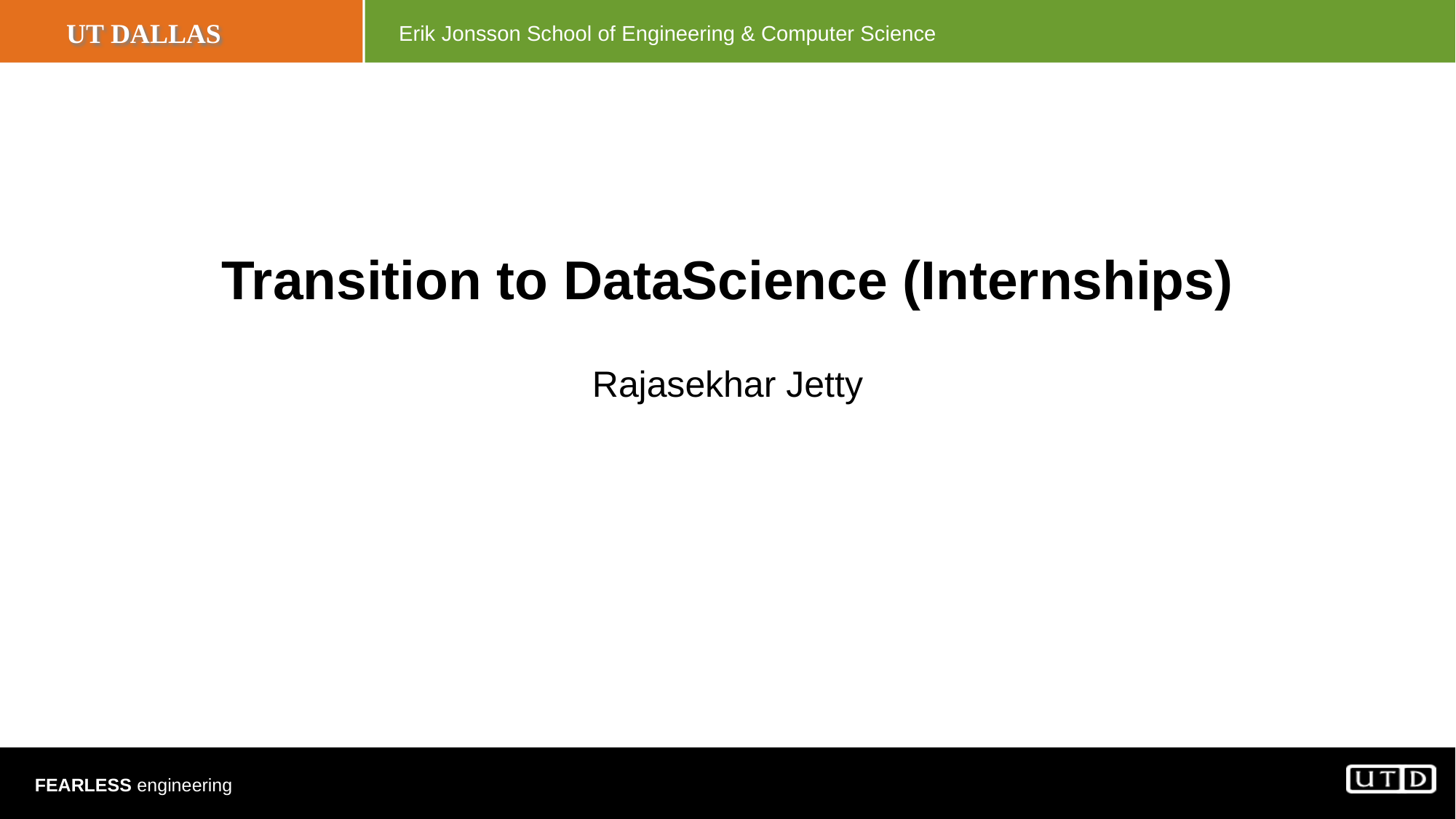

# Transition to DataScience (Internships)
Rajasekhar Jetty